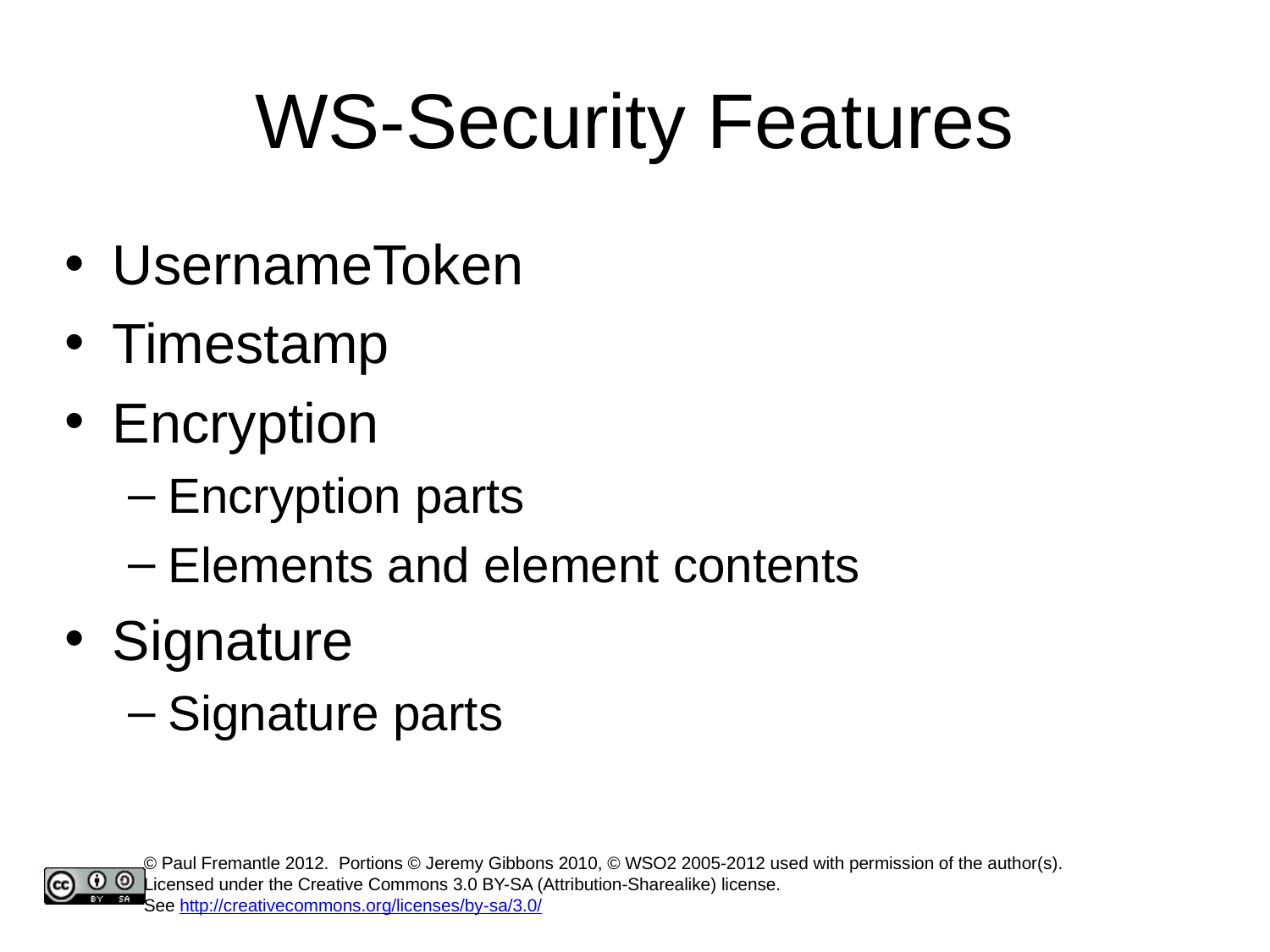

# WS-Security Features
UsernameToken
Timestamp
Encryption
Encryption parts
Elements and element contents
Signature
Signature parts